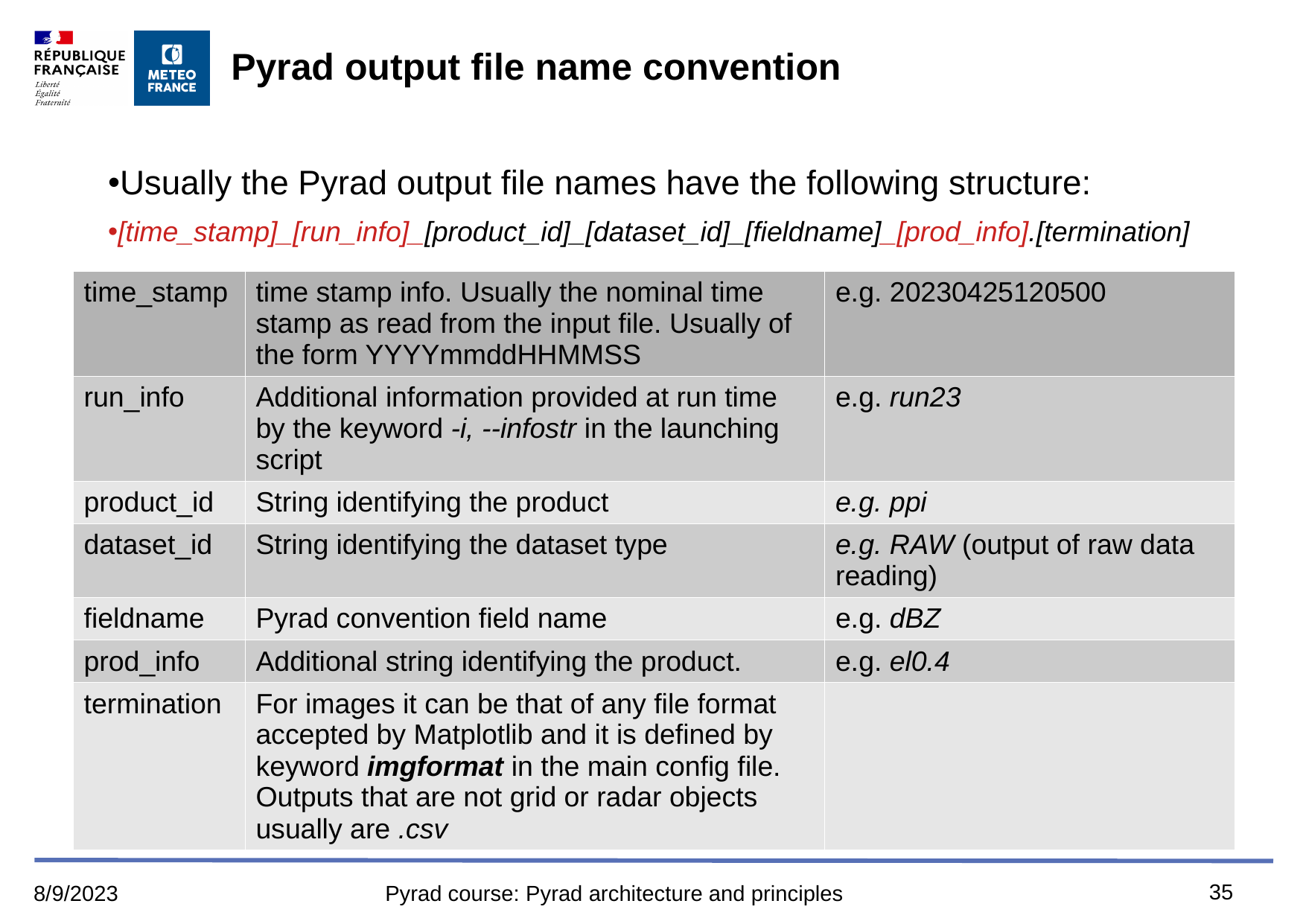

# Pyrad output file name convention
Usually the Pyrad output file names have the following structure:
[time_stamp]_[run_info]_[product_id]_[dataset_id]_[fieldname]_[prod_info].[termination]
| time\_stamp | time stamp info. Usually the nominal time stamp as read from the input file. Usually of the form YYYYmmddHHMMSS | e.g. 20230425120500 |
| --- | --- | --- |
| run\_info | Additional information provided at run time by the keyword -i, --infostr in the launching script | e.g. run23 |
| product\_id | String identifying the product | e.g. ppi |
| dataset\_id | String identifying the dataset type | e.g. RAW (output of raw data reading) |
| fieldname | Pyrad convention field name | e.g. dBZ |
| prod\_info | Additional string identifying the product. | e.g. el0.4 |
| termination | For images it can be that of any file format accepted by Matplotlib and it is defined by keyword imgformat in the main config file. Outputs that are not grid or radar objects usually are .csv |  |
35
8/9/2023
Pyrad course: Pyrad architecture and principles